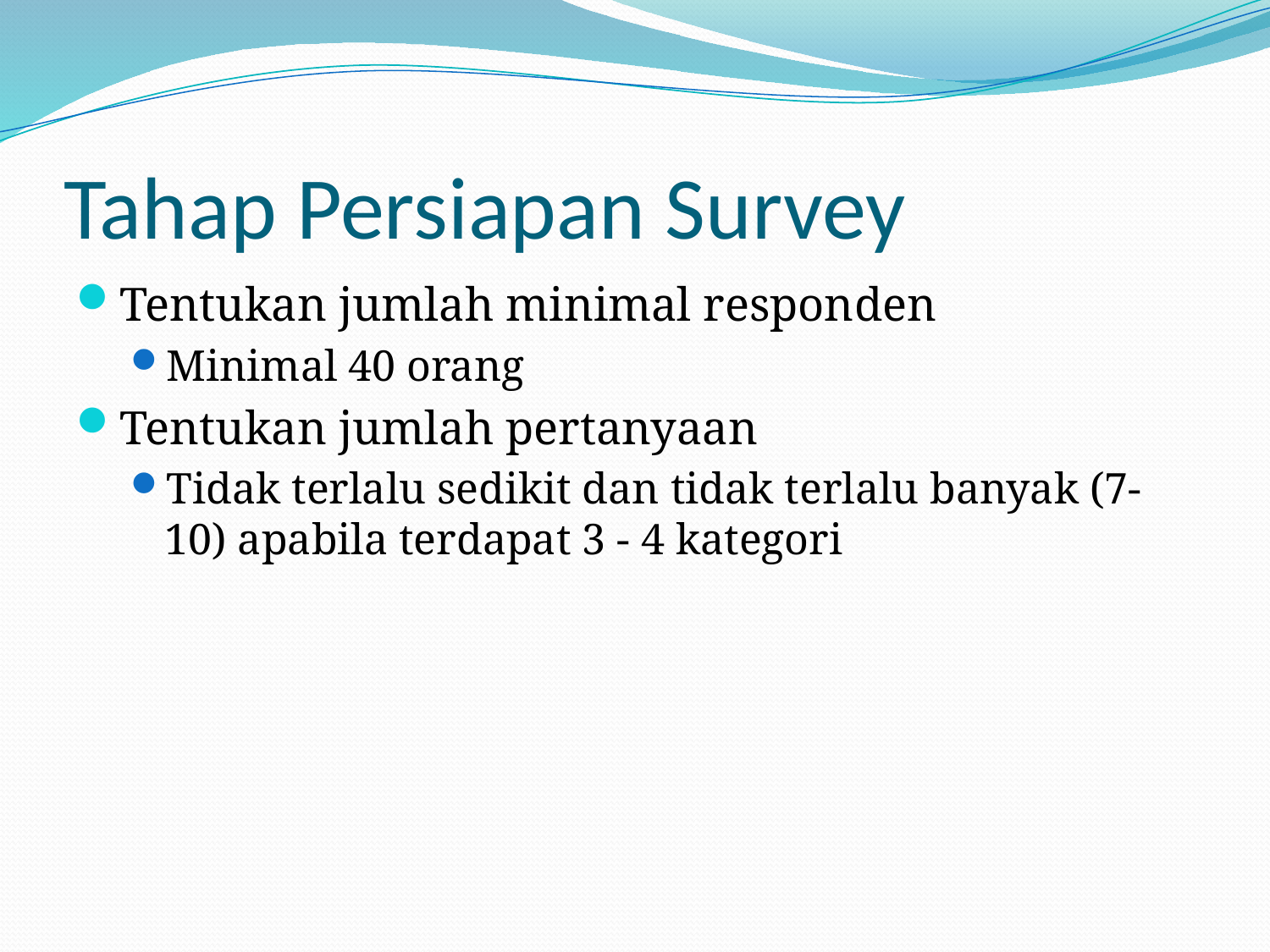

# Tahap Persiapan Survey
Tentukan jumlah minimal responden
Minimal 40 orang
Tentukan jumlah pertanyaan
Tidak terlalu sedikit dan tidak terlalu banyak (7-10) apabila terdapat 3 - 4 kategori